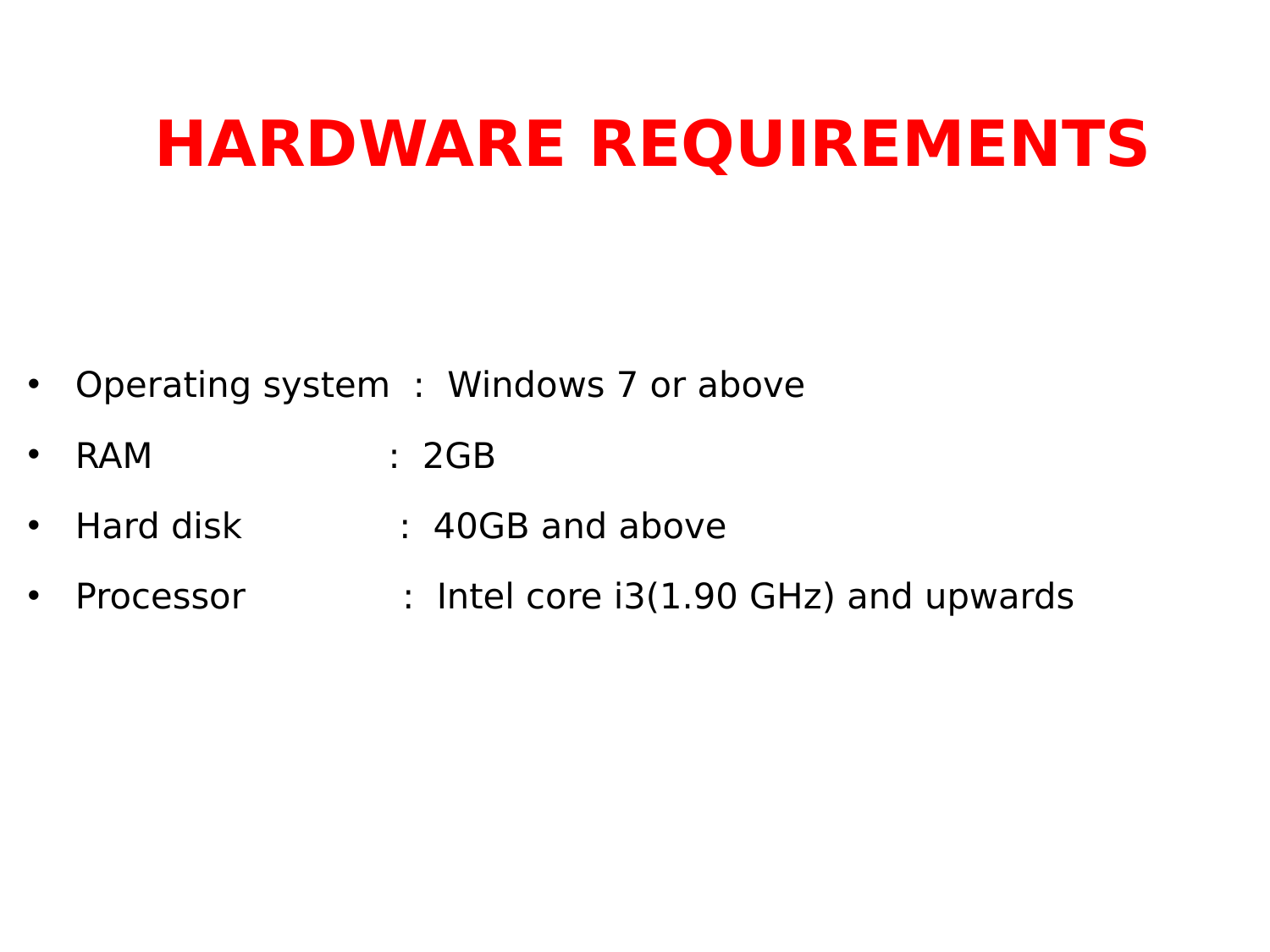

HARDWARE REQUIREMENTS

Operating system  :  Windows 7 or above
RAM                     :  2GB
Hard disk              :  40GB and above
Processor              :  Intel core i3(1.90 GHz) and upwards